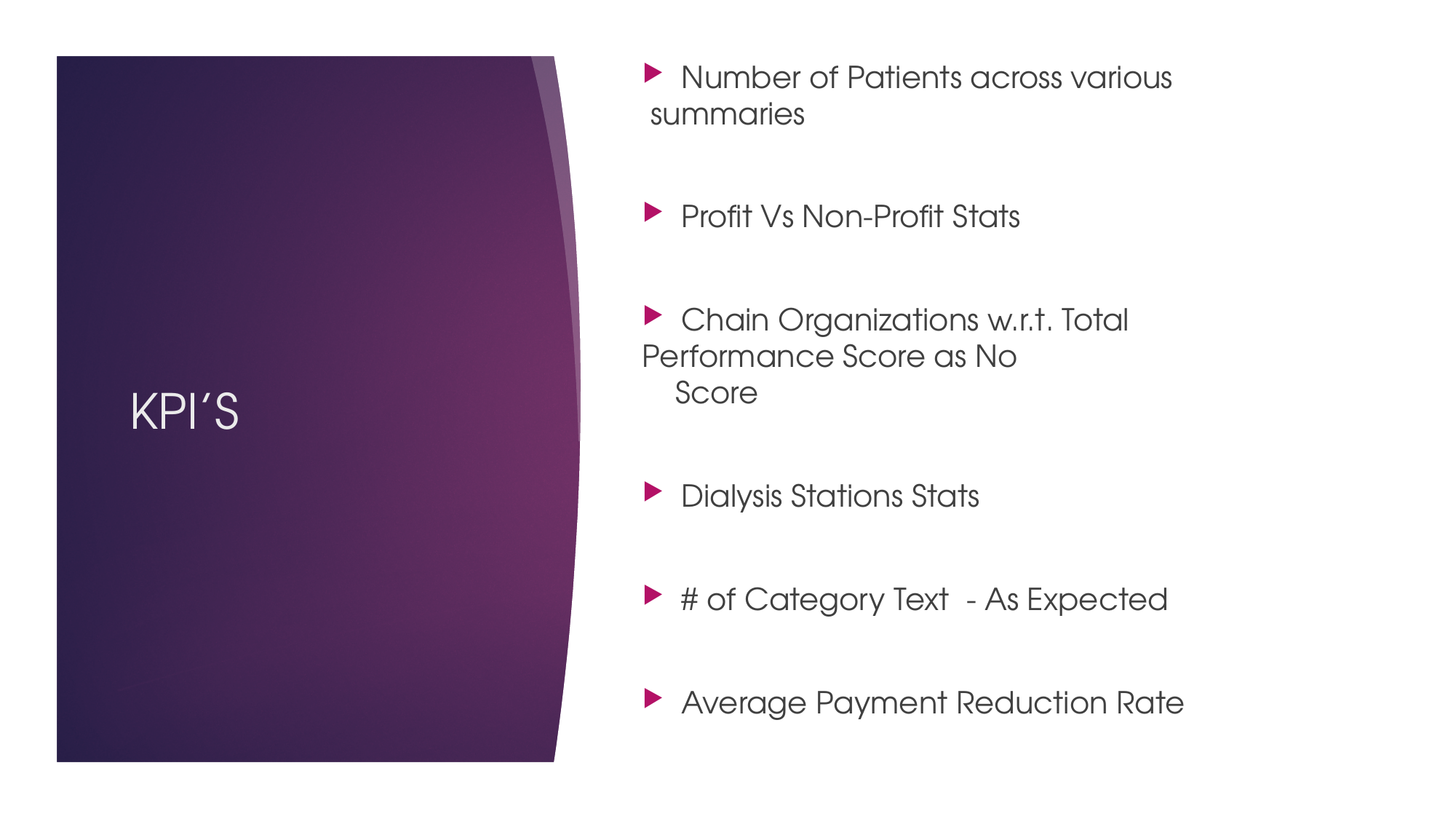

Number of Patients across various              summaries

  Profit Vs Non-Profit Stats

  Chain Organizations w.r.t. Total Performance Score as No
    Score

  Dialysis Stations Stats

  # of Category Text  - As Expected

  Average Payment Reduction Rate

# KPI’S